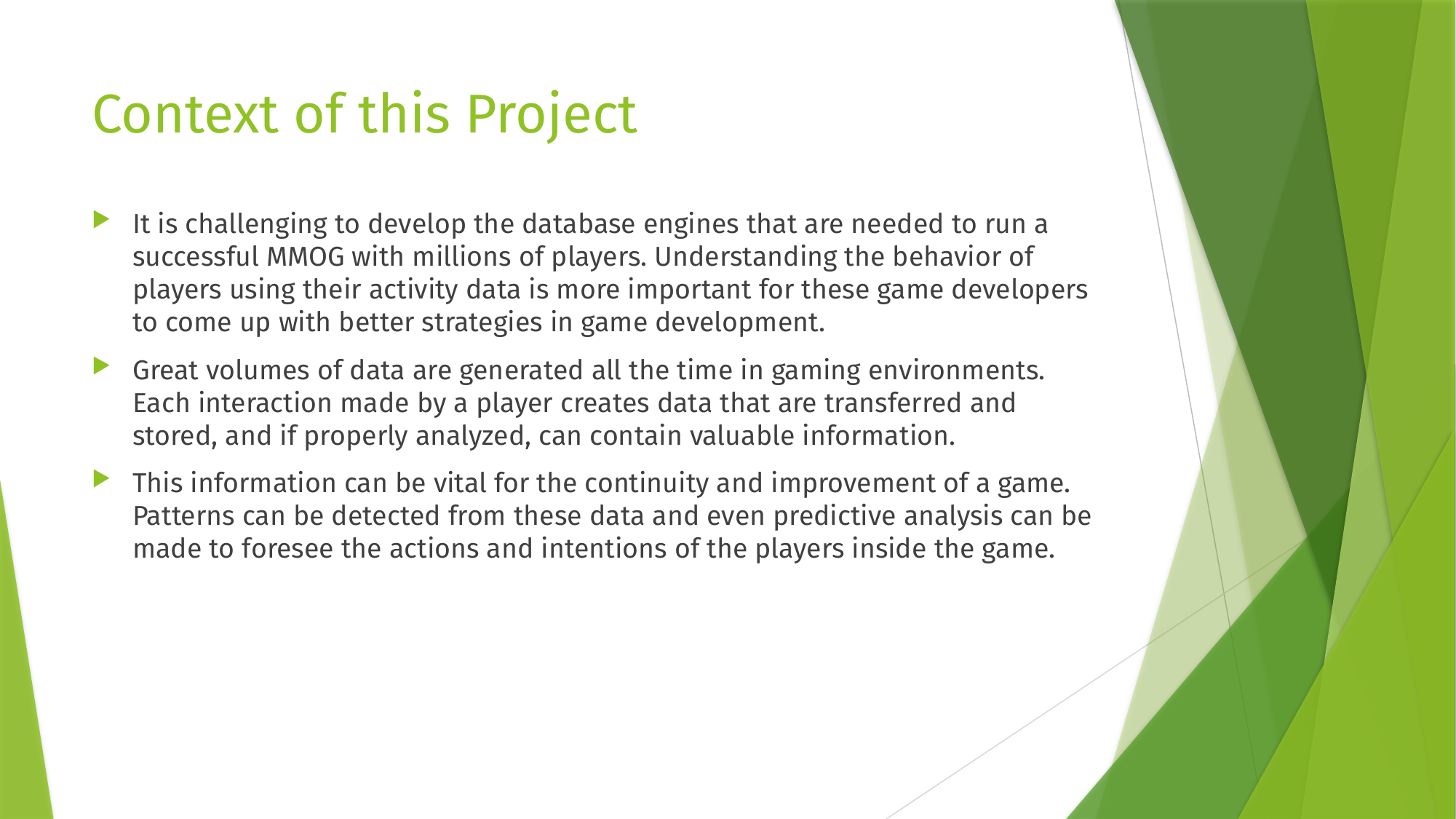

# Context of this Project
It is challenging to develop the database engines that are needed to run a successful MMOG with millions of players. Understanding the behavior of players using their activity data is more important for these game developers to come up with better strategies in game development.
Great volumes of data are generated all the time in gaming environments. Each interaction made by a player creates data that are transferred and stored, and if properly analyzed, can contain valuable information.
This information can be vital for the continuity and improvement of a game. Patterns can be detected from these data and even predictive analysis can be made to foresee the actions and intentions of the players inside the game.